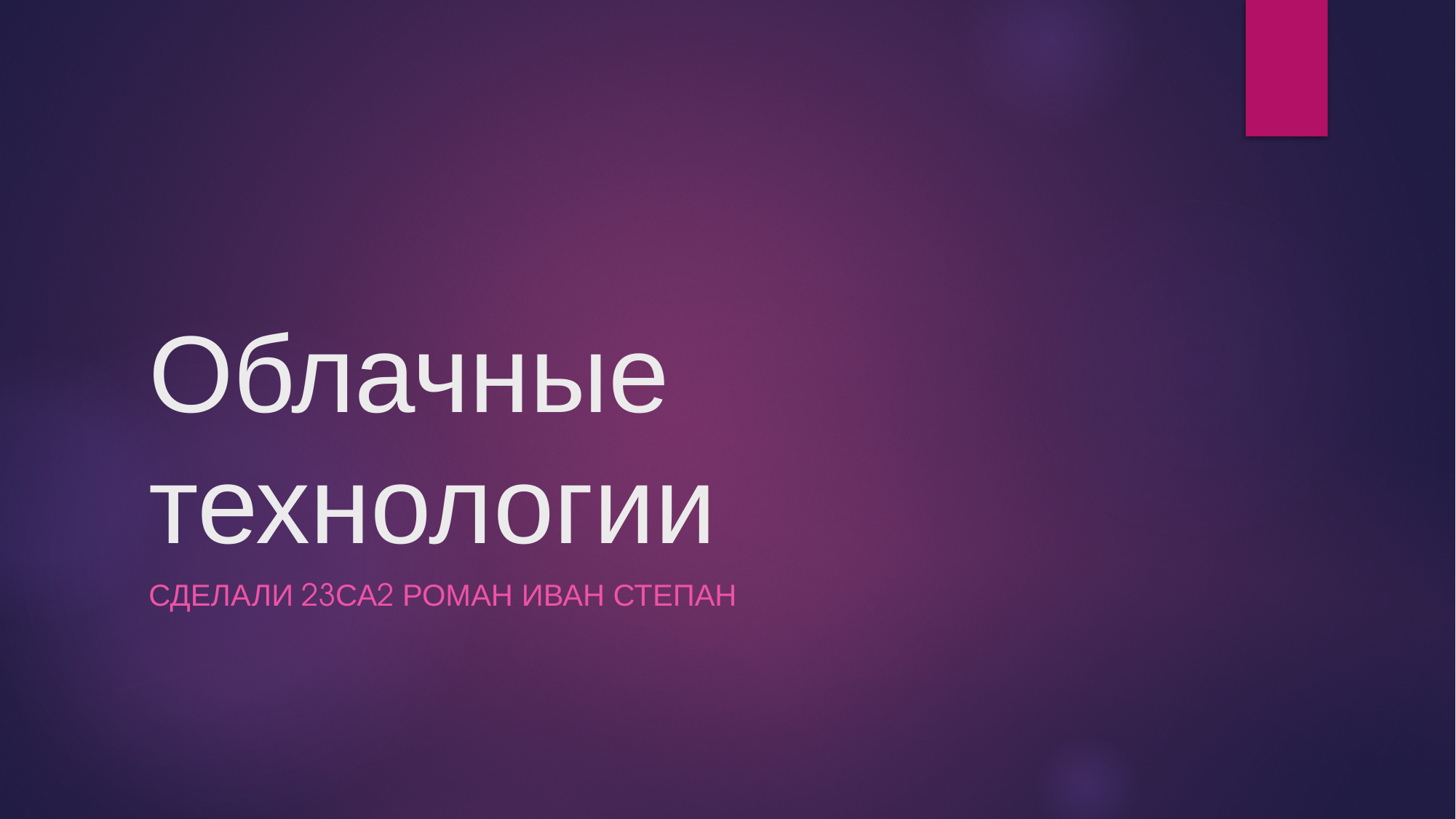

# Облачные технологии
Сделали 23са2 роман иван степан